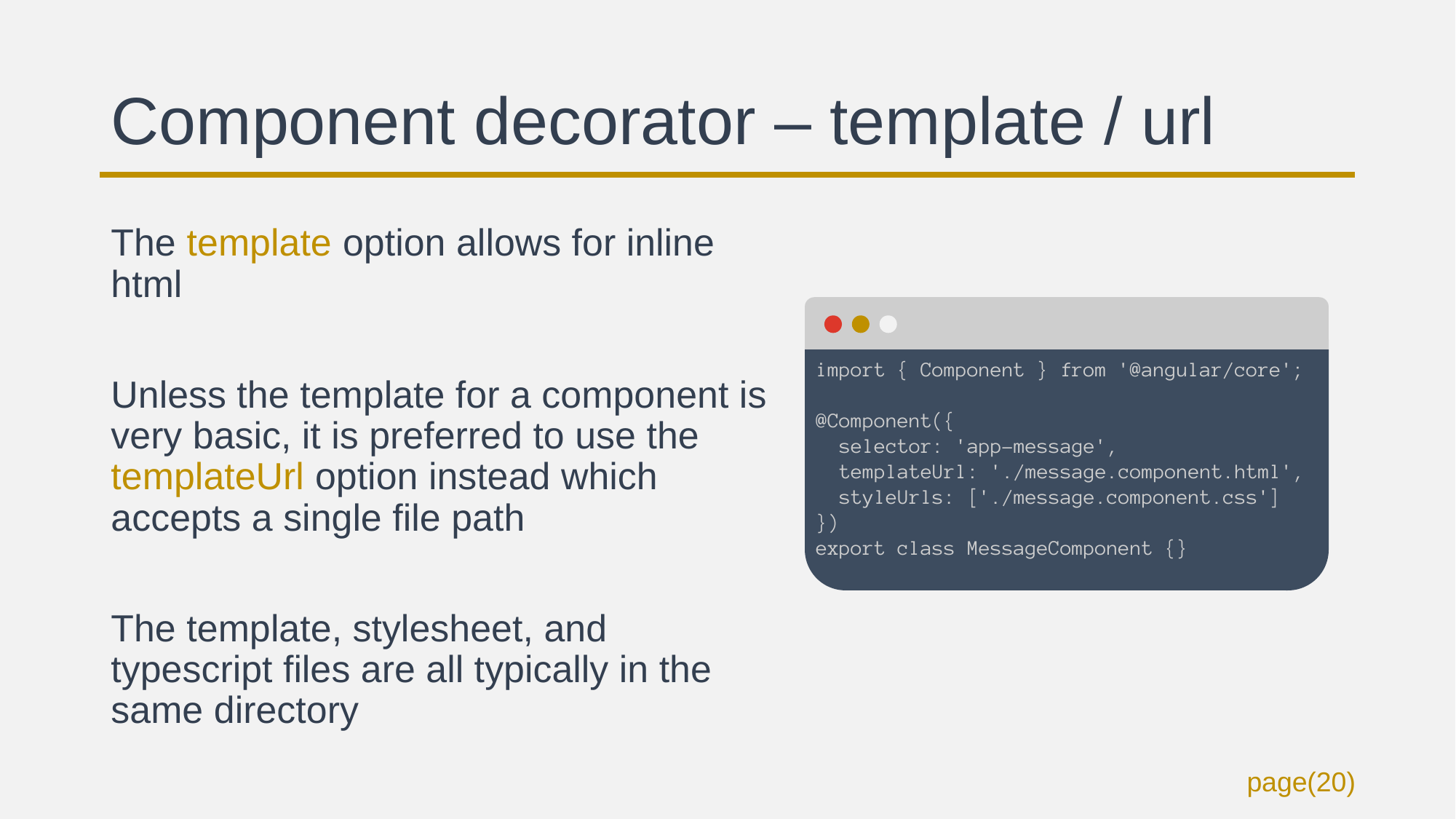

# Component decorator – template / url
The template option allows for inline html

Unless the template for a component is very basic, it is preferred to use the templateUrl option instead which accepts a single file path

The template, stylesheet, and typescript files are all typically in the same directory

import { Component } from '@angular/core';

@Component({
  selector: 'app-message',
  templateUrl: './message.component.html',
  styleUrls: ['./message.component.css']
})
export class MessageComponent {}

page(20)